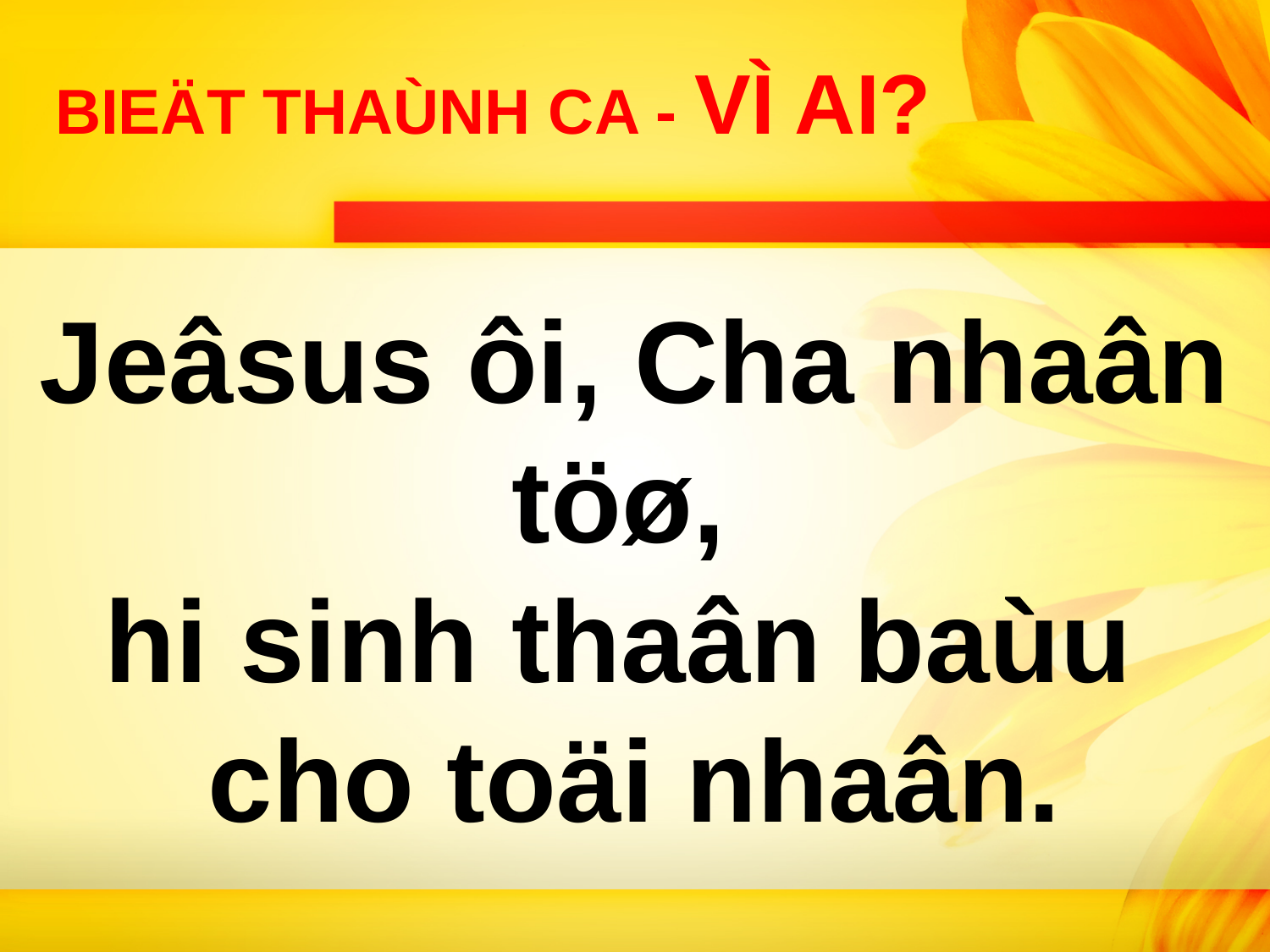

BIEÄT THAÙNH CA - VÌ AI?
Jeâsus ôi, Cha nhaân töø,
hi sinh thaân baùu
cho toäi nhaân.